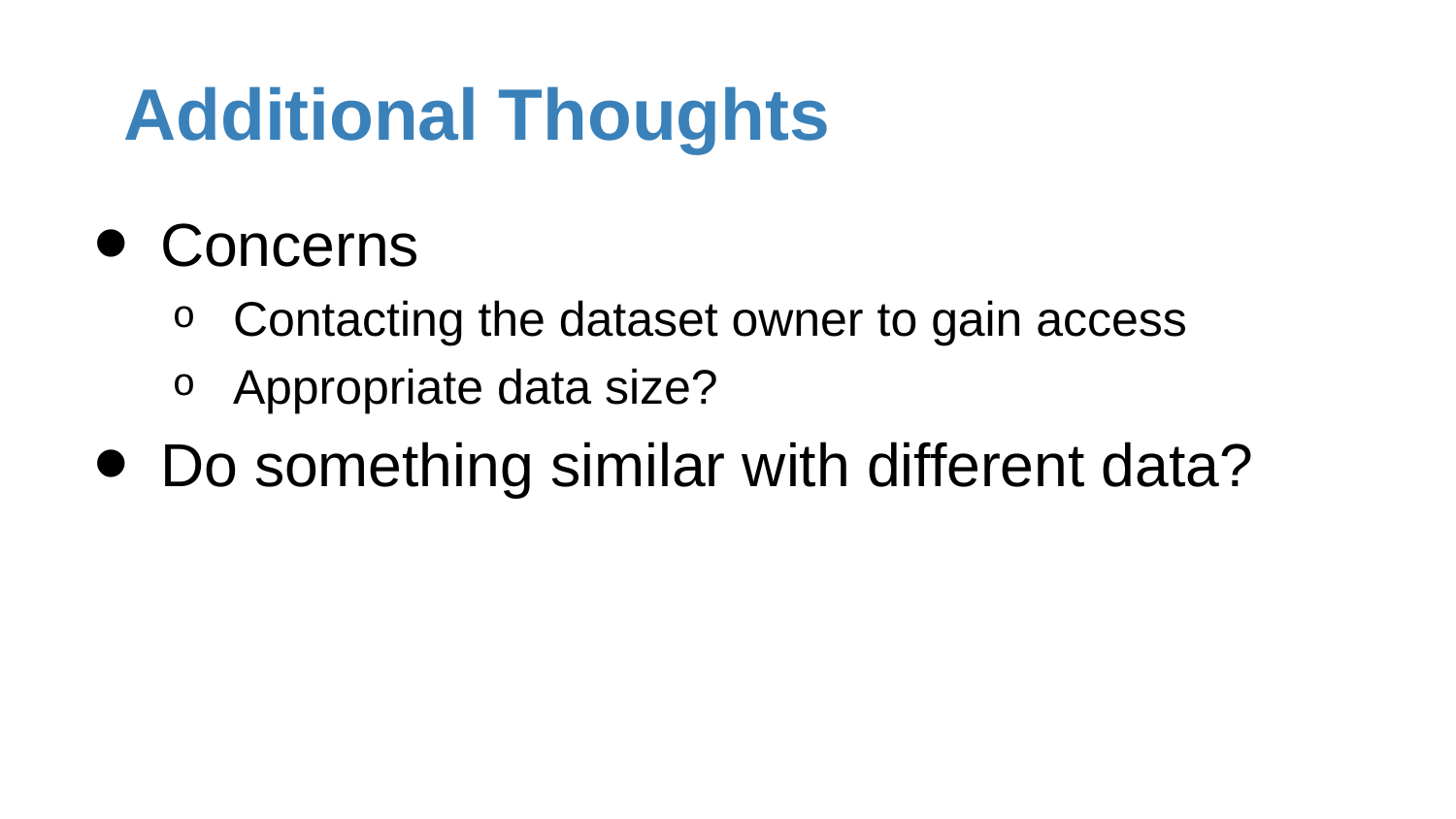

# Additional Thoughts
Concerns
Contacting the dataset owner to gain access
Appropriate data size?
Do something similar with different data?